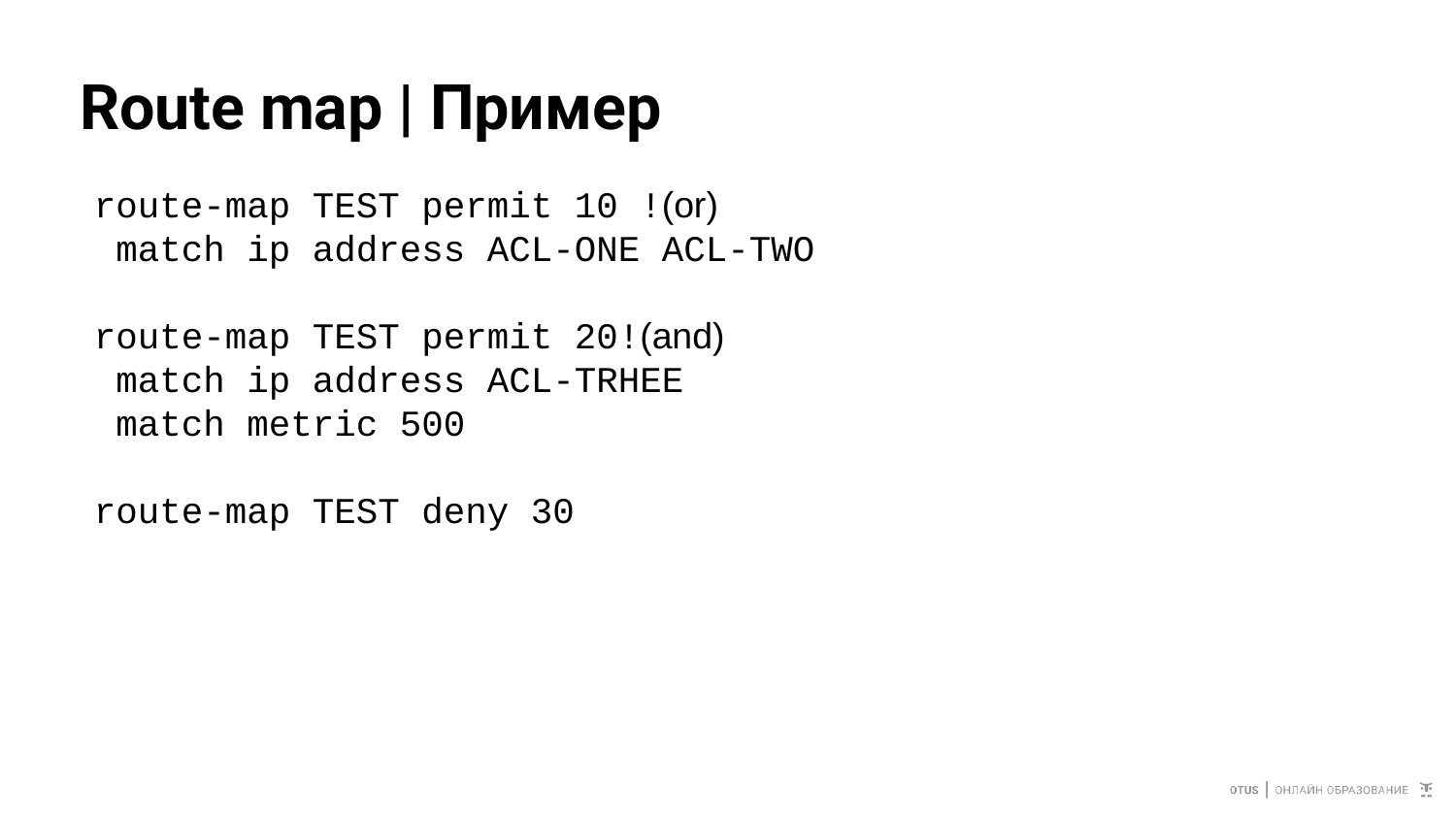

# Route map | Пример
route-map TEST permit 10 !(or)
 match ip address ACL-ONE ACL-TWO

route-map TEST permit 20!(and)
 match ip address ACL-TRHEE
 match metric 500

route-map TEST deny 30